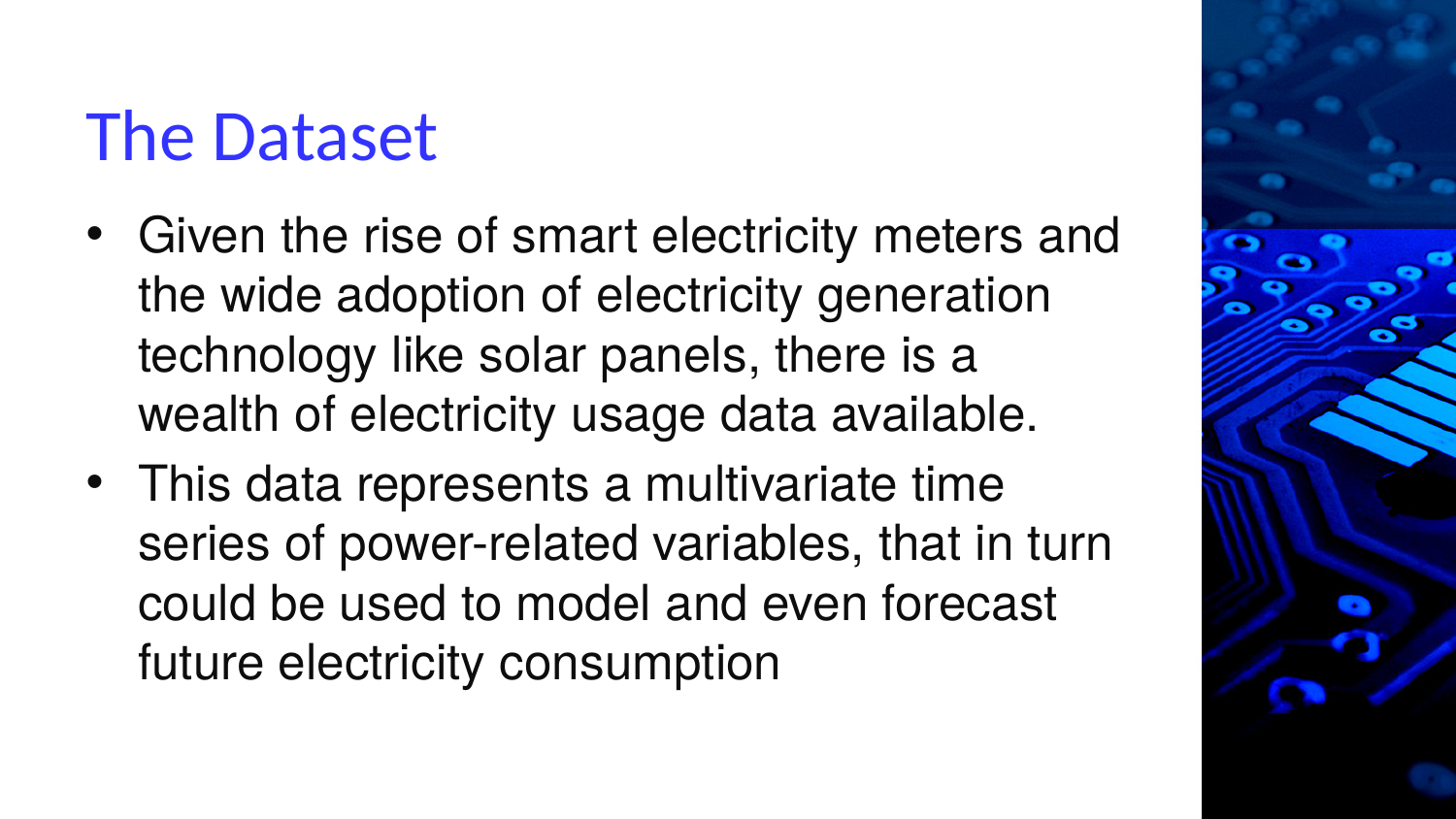

# The Dataset
Given the rise of smart electricity meters and the wide adoption of electricity generation technology like solar panels, there is a wealth of electricity usage data available.
This data represents a multivariate time series of power-related variables, that in turn could be used to model and even forecast future electricity consumption